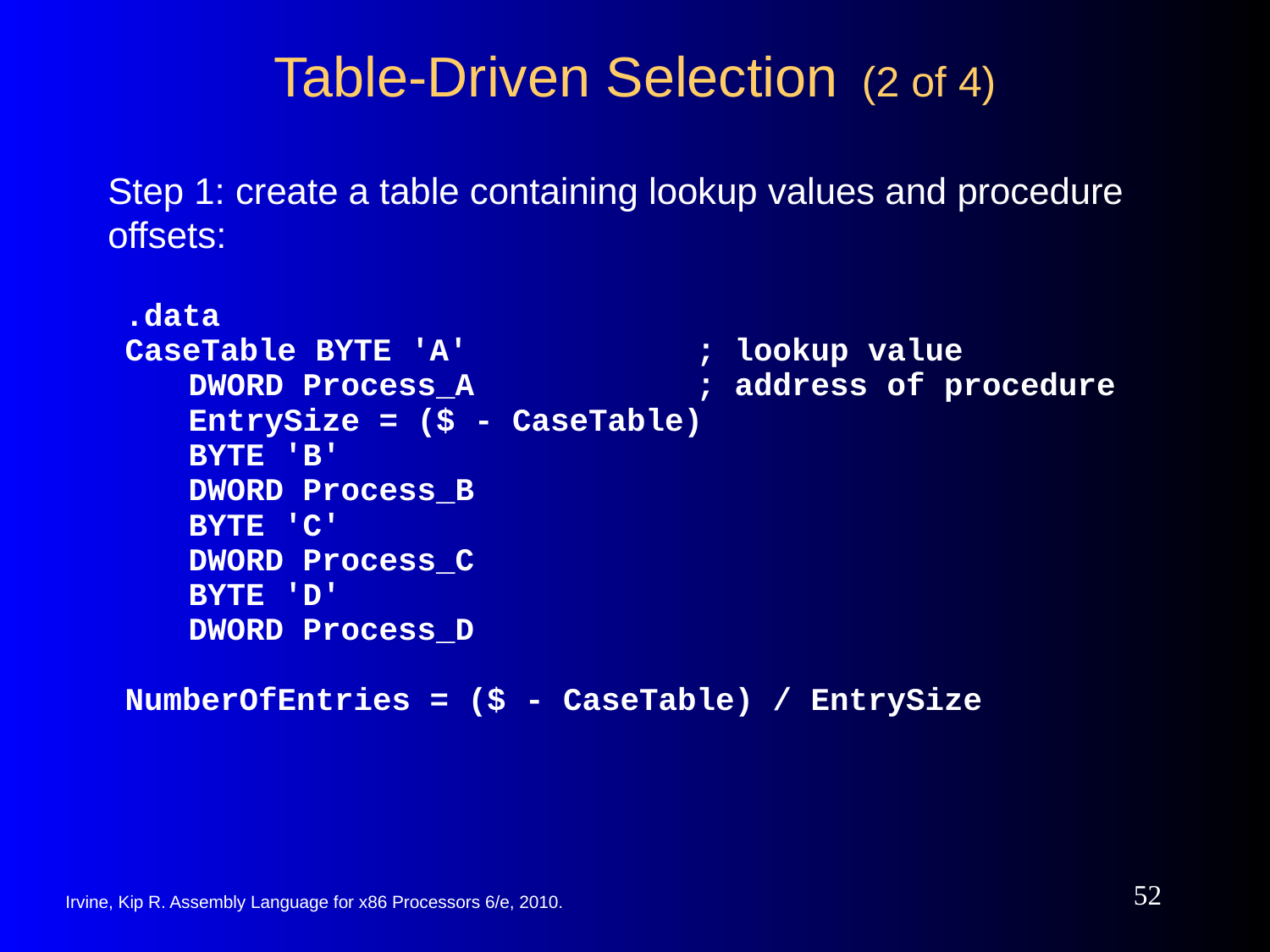

# Table-Driven Selection  (2 of 4)
Step 1: create a table containing lookup values and procedure offsets:
.data
CaseTable BYTE 'A'	; lookup value
	DWORD Process_A	; address of procedure
	EntrySize = ($ - CaseTable)
	BYTE 'B'
	DWORD Process_B
	BYTE 'C'
	DWORD Process_C
	BYTE 'D'
	DWORD Process_D

NumberOfEntries = ($ - CaseTable) / EntrySize
52
Irvine, Kip R. Assembly Language for x86 Processors 6/e, 2010.